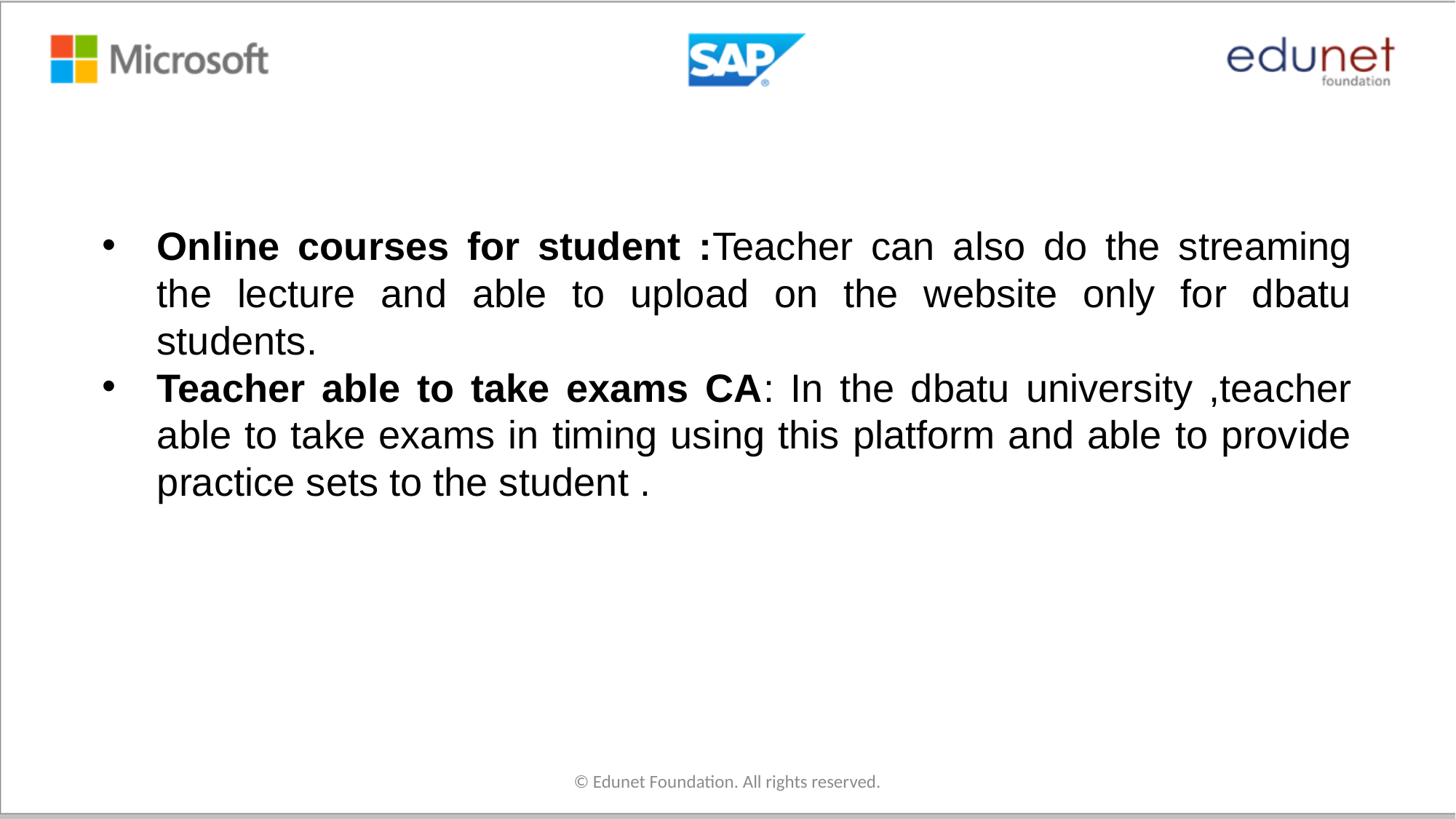

Online courses for student :Teacher can also do the streaming the lecture and able to upload on the website only for dbatu students.
Teacher able to take exams CA: In the dbatu university ,teacher able to take exams in timing using this platform and able to provide practice sets to the student .
© Edunet Foundation. All rights reserved.